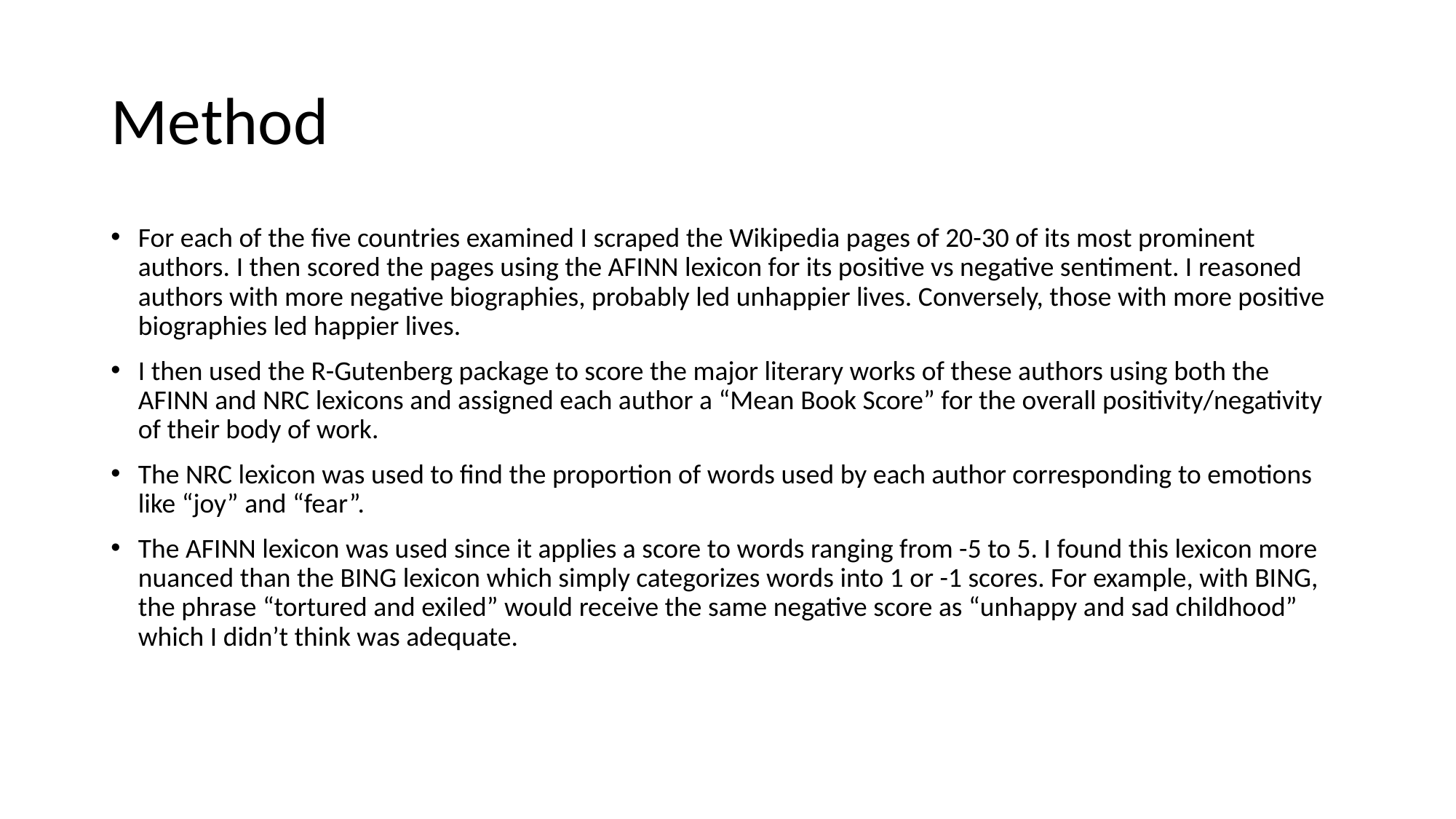

# Method
For each of the five countries examined I scraped the Wikipedia pages of 20-30 of its most prominent authors. I then scored the pages using the AFINN lexicon for its positive vs negative sentiment. I reasoned authors with more negative biographies, probably led unhappier lives. Conversely, those with more positive biographies led happier lives.
I then used the R-Gutenberg package to score the major literary works of these authors using both the AFINN and NRC lexicons and assigned each author a “Mean Book Score” for the overall positivity/negativity of their body of work.
The NRC lexicon was used to find the proportion of words used by each author corresponding to emotions like “joy” and “fear”.
The AFINN lexicon was used since it applies a score to words ranging from -5 to 5. I found this lexicon more nuanced than the BING lexicon which simply categorizes words into 1 or -1 scores. For example, with BING, the phrase “tortured and exiled” would receive the same negative score as “unhappy and sad childhood” which I didn’t think was adequate.